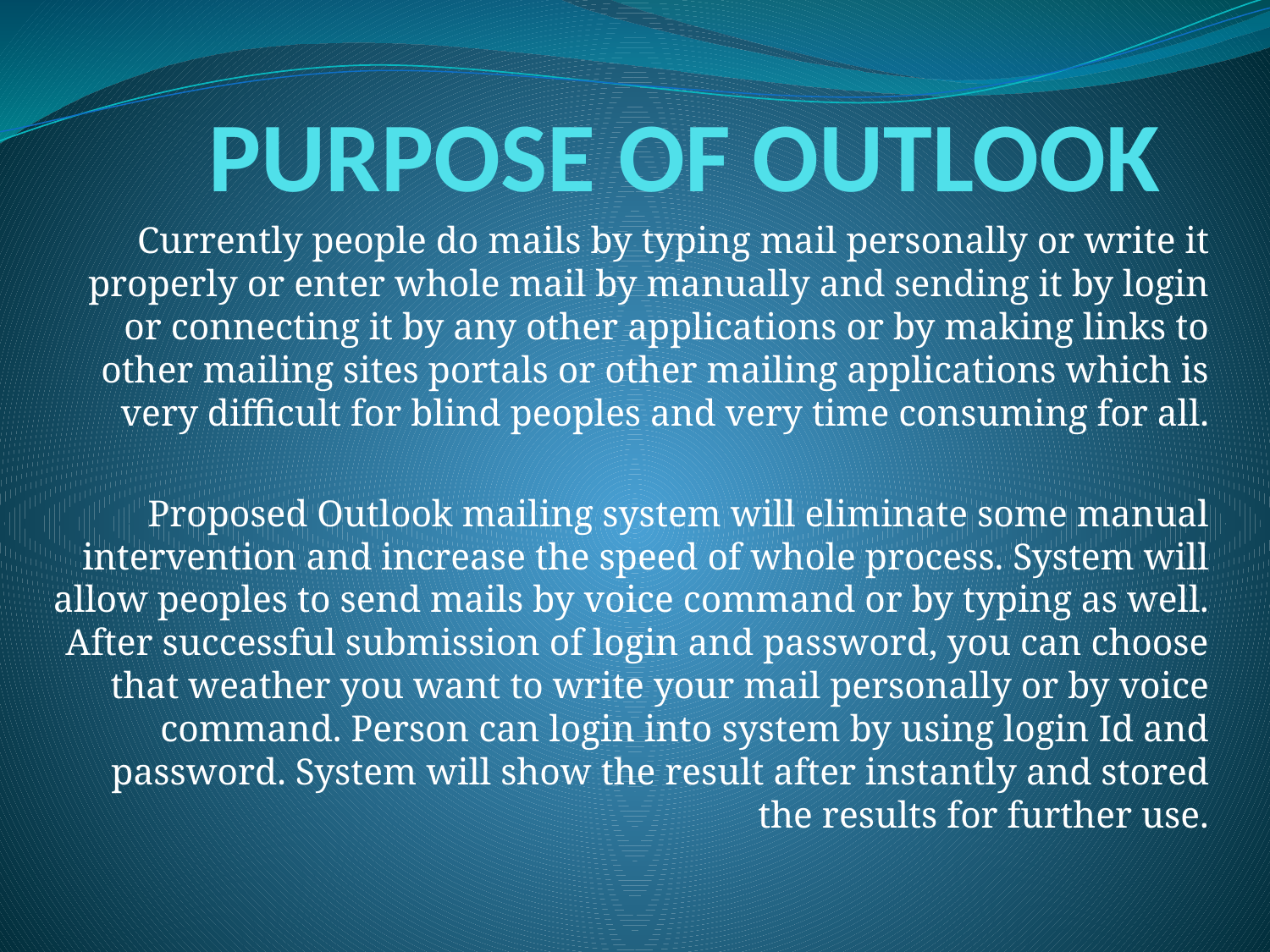

# PURPOSE OF OUTLOOK
Currently people do mails by typing mail personally or write it properly or enter whole mail by manually and sending it by login or connecting it by any other applications or by making links to other mailing sites portals or other mailing applications which is very difficult for blind peoples and very time consuming for all.

Proposed Outlook mailing system will eliminate some manual intervention and increase the speed of whole process. System will allow peoples to send mails by voice command or by typing as well. After successful submission of login and password, you can choose that weather you want to write your mail personally or by voice command. Person can login into system by using login Id and password. System will show the result after instantly and stored the results for further use.